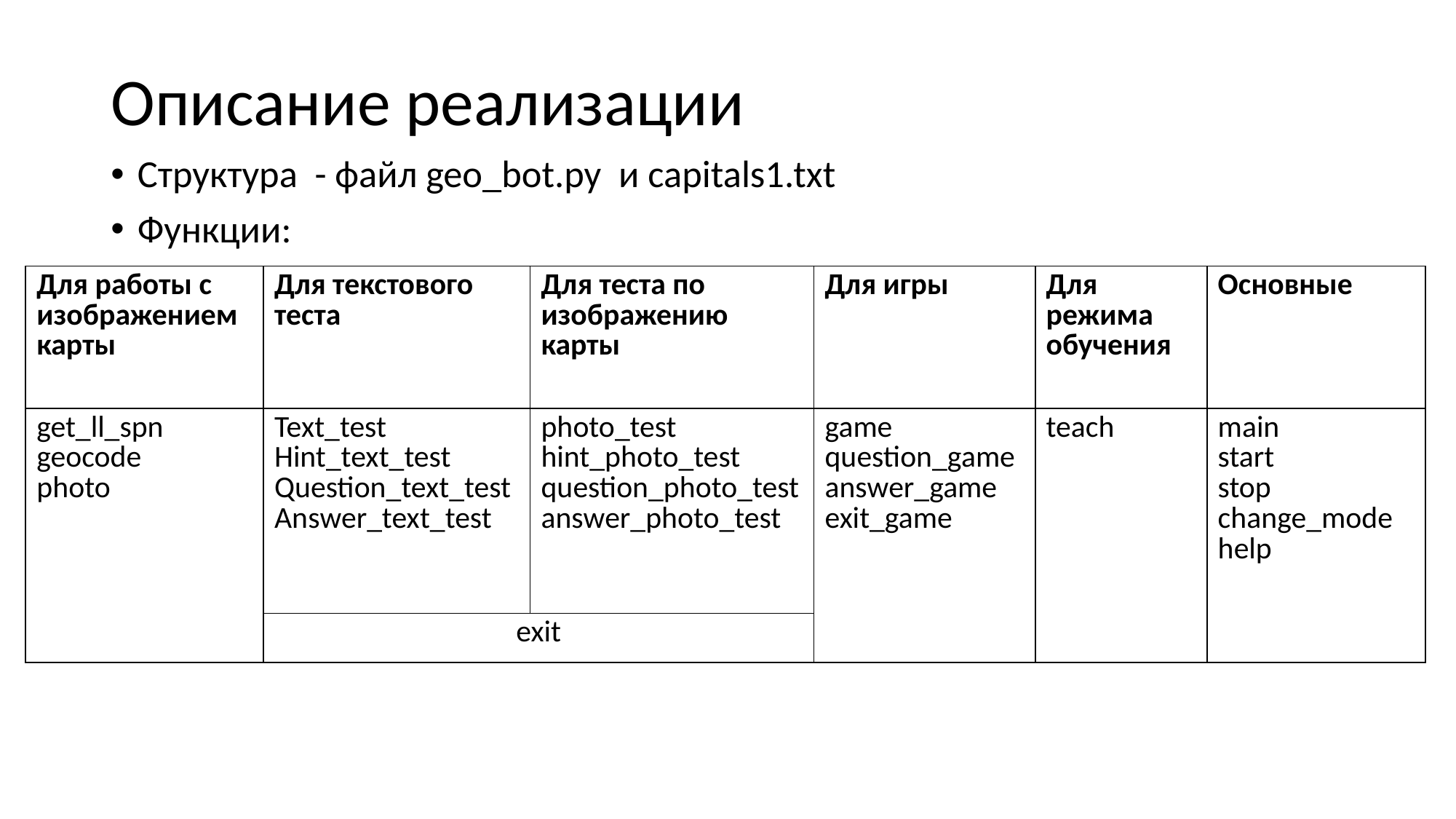

# Описание реализации
Структура  - файл geo_bot.py  и capitals1.txt
Функции:
| Для работы с изображением карты | Для текстового теста | Для теста по изображению карты | Для игры | Для режима обучения | Основные |
| --- | --- | --- | --- | --- | --- |
| get\_ll\_spn geocode photo | Text\_test Hint\_text\_test Question\_text\_test Answer\_text\_test | photo\_test hint\_photo\_test question\_photo\_test answer\_photo\_test | game question\_game answer\_game exit\_game | teach | main start stop change\_mode help |
|  | exit |  |  |  |  |